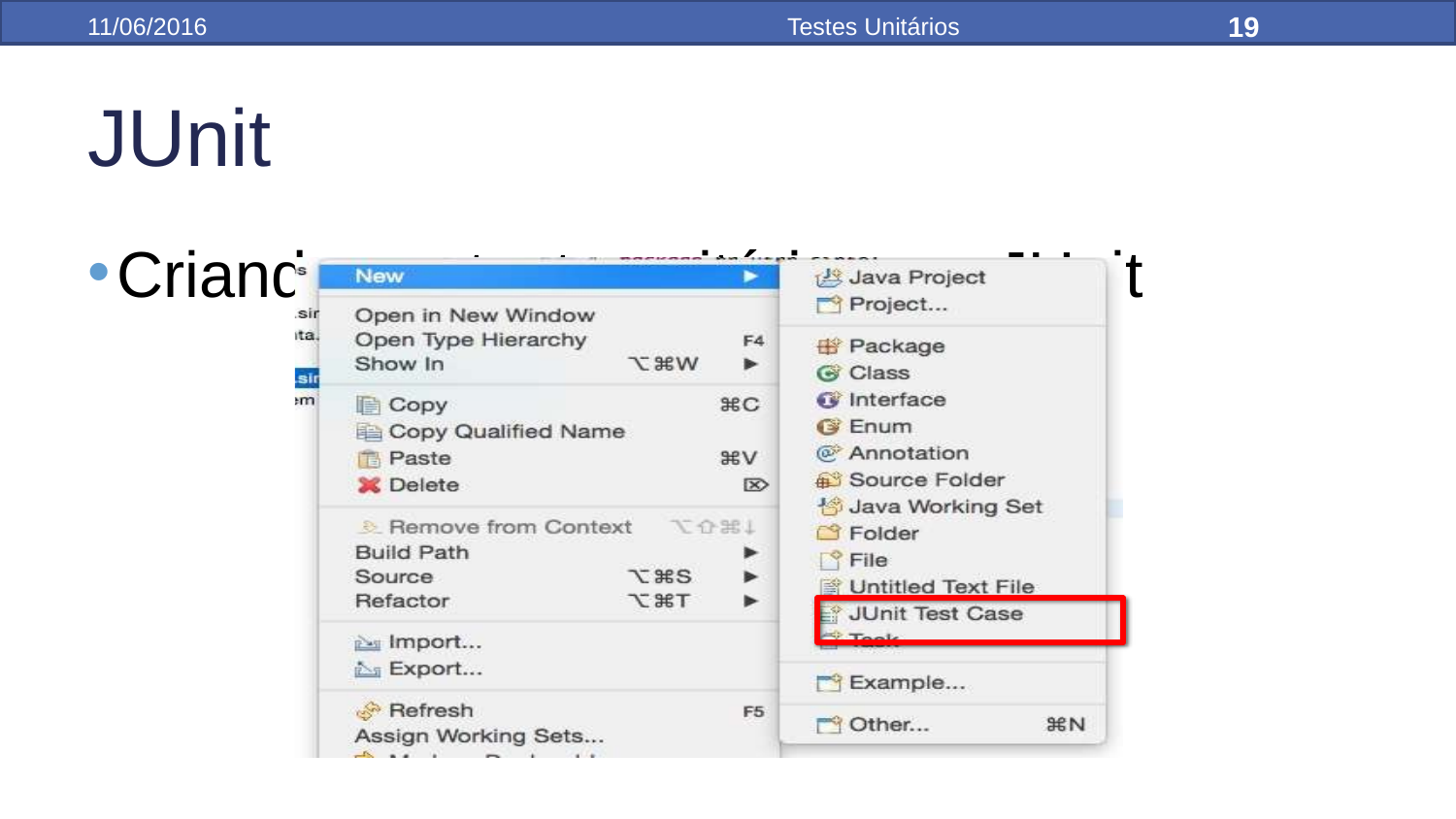

19
11/06/2016
Testes Unitários
JUnit
Criando um teste unitário com JUnit